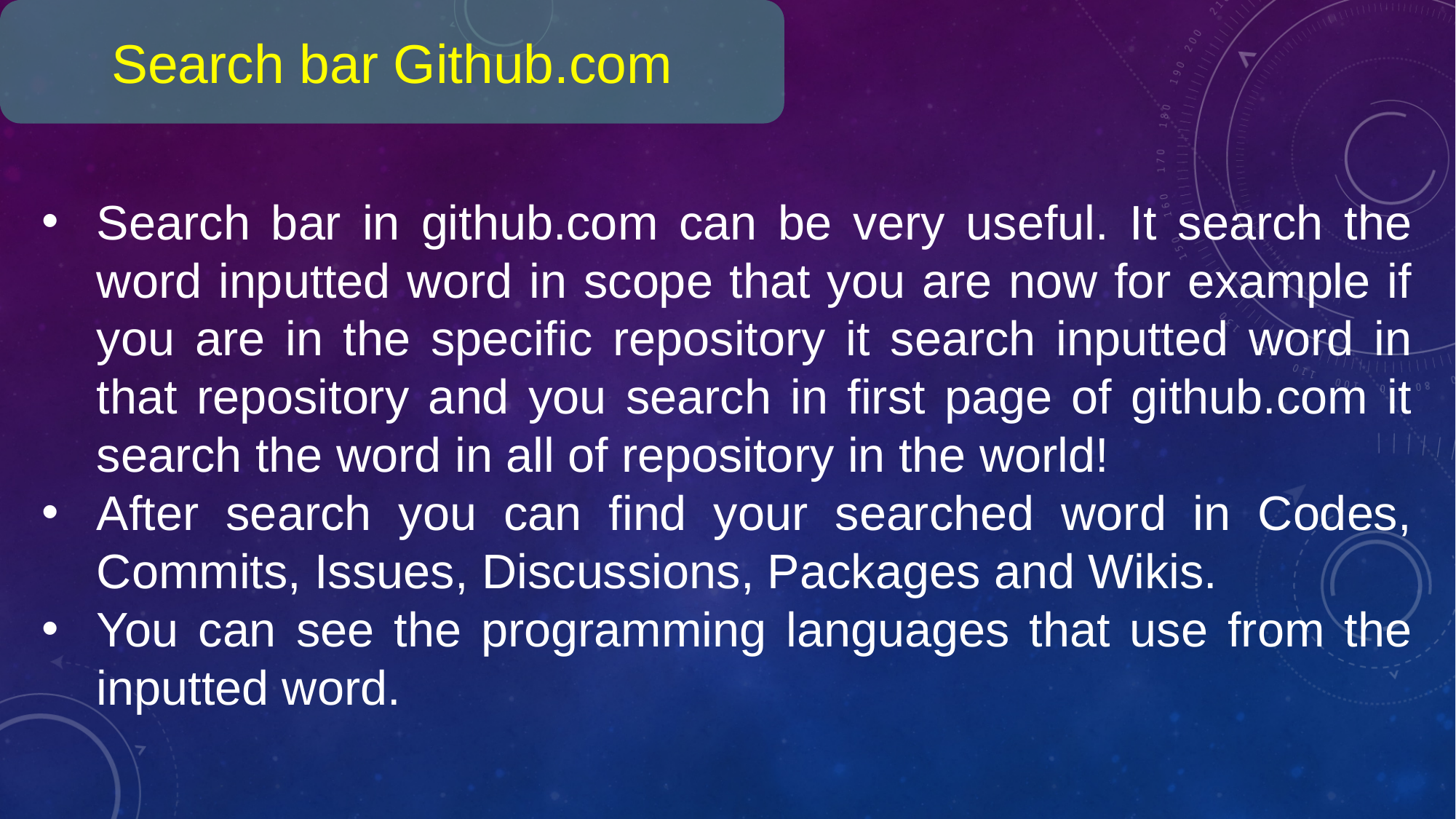

Search bar Github.com
Search bar in github.com can be very useful. It search the word inputted word in scope that you are now for example if you are in the specific repository it search inputted word in that repository and you search in first page of github.com it search the word in all of repository in the world!
After search you can find your searched word in Codes, Commits, Issues, Discussions, Packages and Wikis.
You can see the programming languages that use from the inputted word.